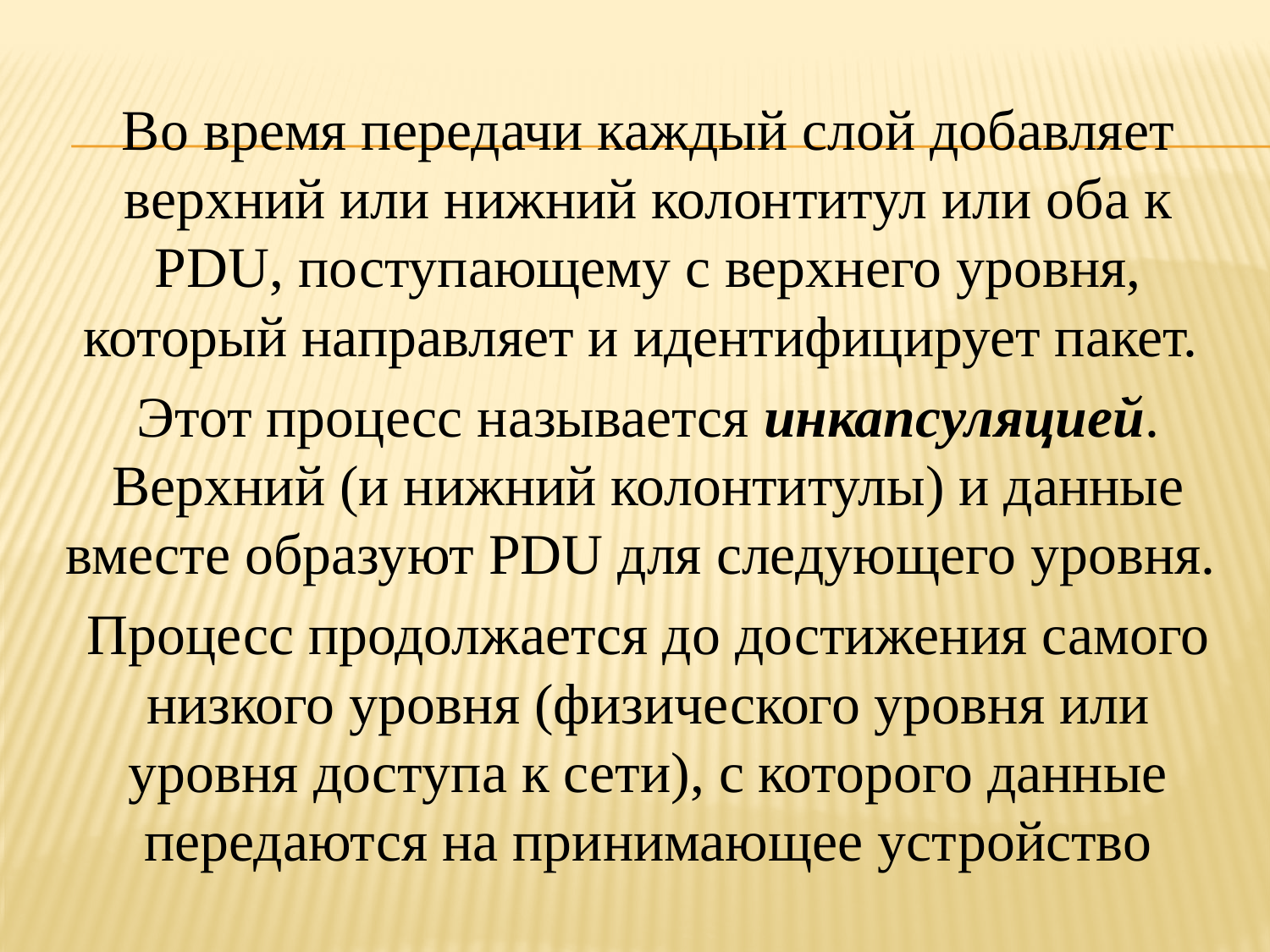

Во время передачи каждый слой добавляет верхний или нижний колонтитул или оба к PDU, поступающему с верхнего уровня, который направляет и идентифицирует пакет.
Этот процесс называется инкапсуляцией. Верхний (и нижний колонтитулы) и данные вместе образуют PDU для следующего уровня.
Процесс продолжается до достижения самого низкого уровня (физического уровня или уровня доступа к сети), с которого данные передаются на принимающее устройство